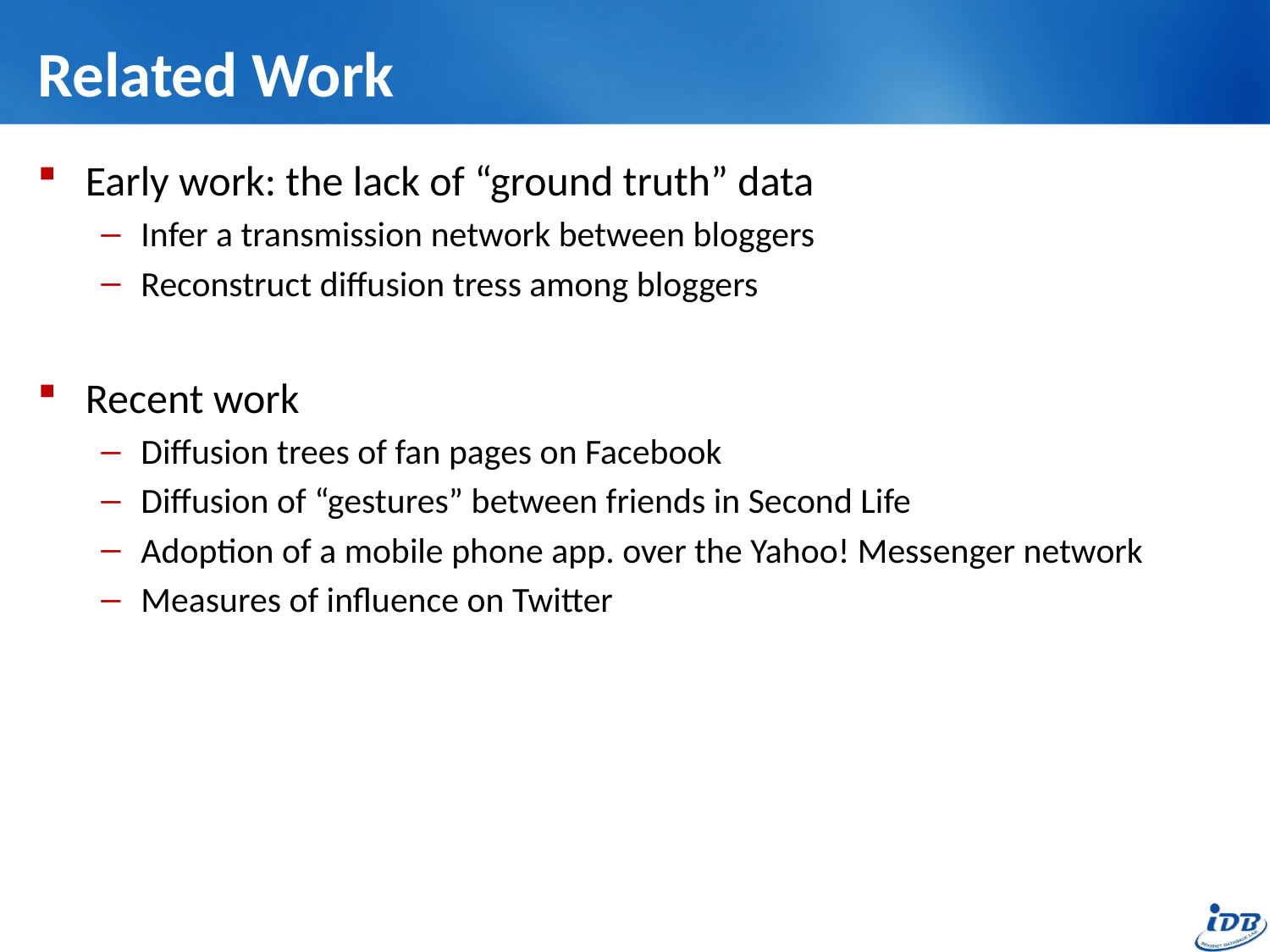

# Related Work
Early work: the lack of “ground truth” data
Infer a transmission network between bloggers
Reconstruct diffusion tress among bloggers

Recent work
Diffusion trees of fan pages on Facebook
Diffusion of “gestures” between friends in Second Life
Adoption of a mobile phone app. over the Yahoo! Messenger network
Measures of influence on Twitter